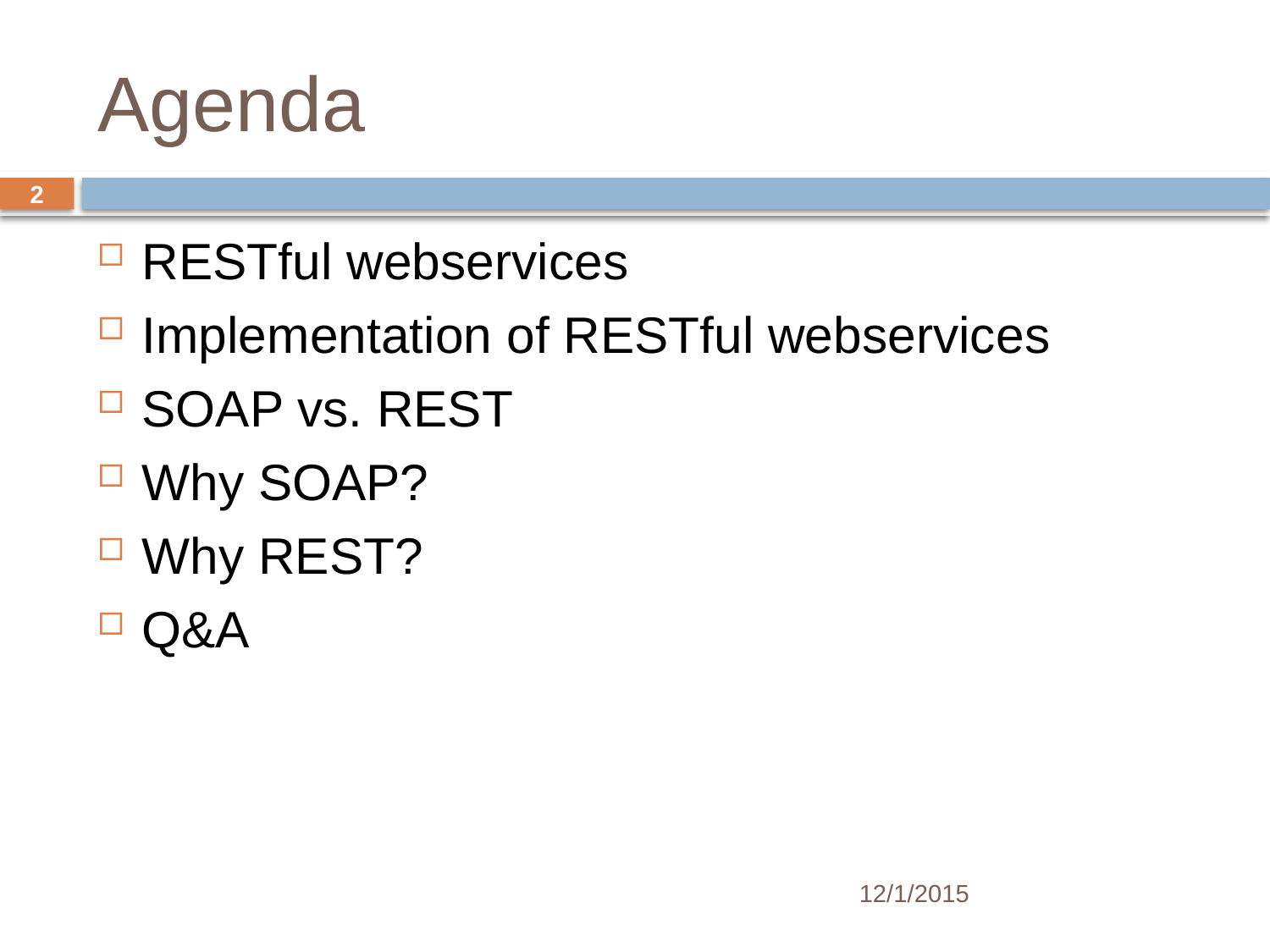

# Agenda
2
RESTful webservices
Implementation of RESTful webservices
SOAP vs. REST
Why SOAP?
Why REST?
Q&A
12/1/2015